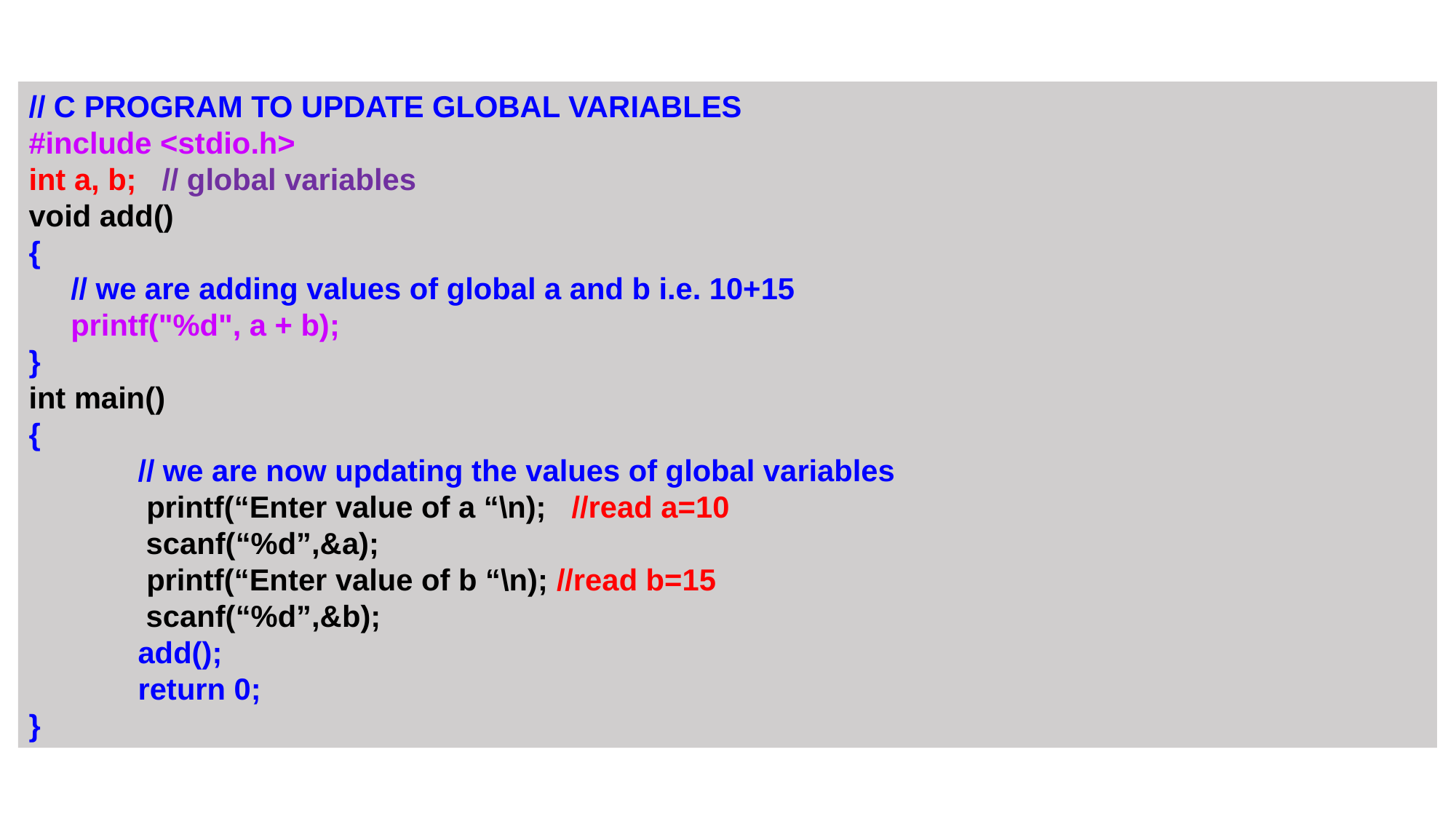

# Function scope- local variable
// C PROGRAM TO UPDATE GLOBAL VARIABLES
#include <stdio.h>
int a, b;   // global variables
void add()
{
     // we are adding values of global a and b i.e. 10+15
     printf("%d", a + b);
}
int main()
{
	// we are now updating the values of global variables
	 printf(“Enter value of a “\n);   //read a=10
              scanf(“%d”,&a);
	 printf(“Enter value of b “\n); //read b=15
              scanf(“%d”,&b);
	add();
	return 0;
}